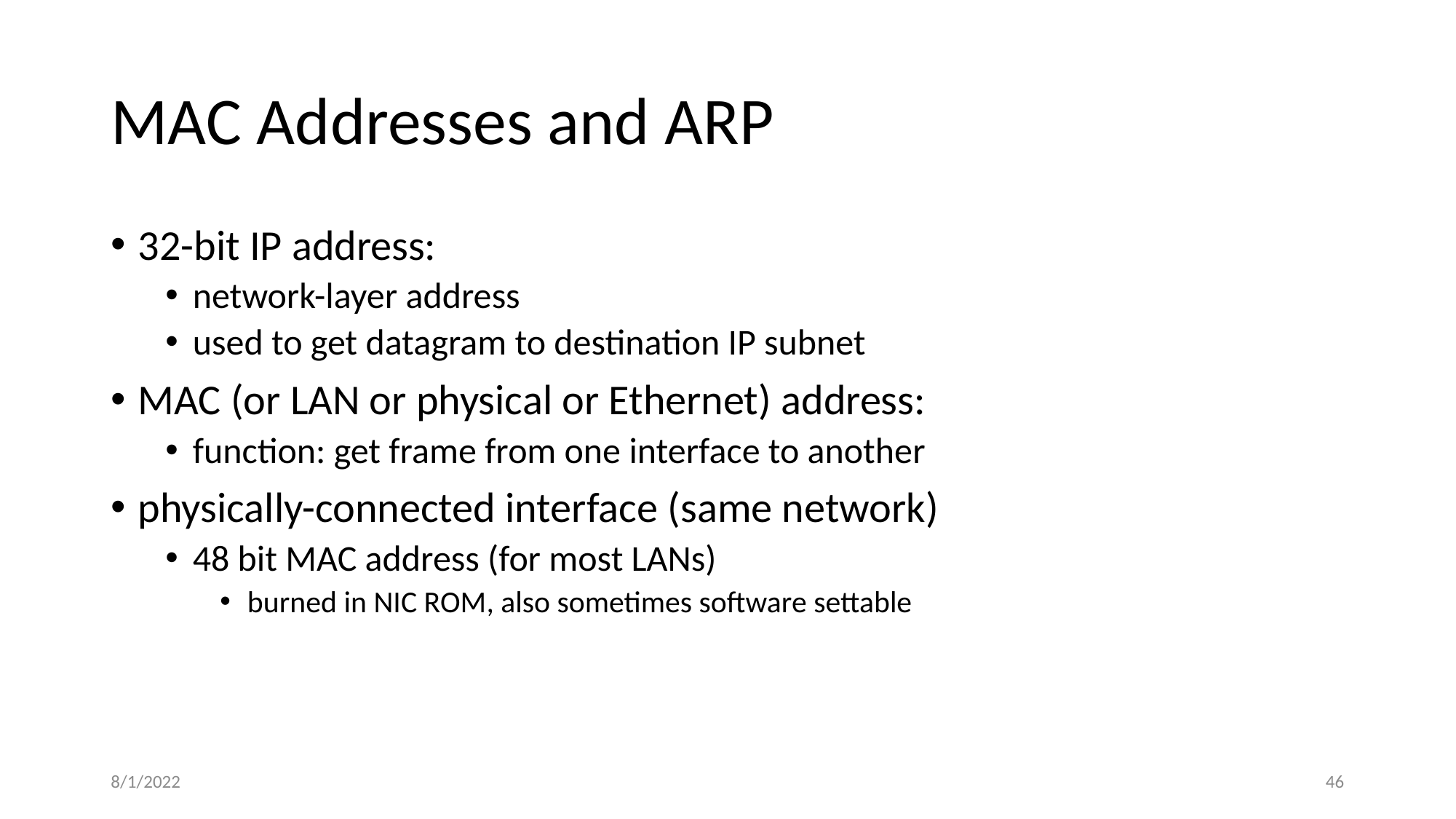

# MAC Addresses and ARP
32-bit IP address:
network-layer address
used to get datagram to destination IP subnet
MAC (or LAN or physical or Ethernet) address:
function: get frame from one interface to another
physically-connected interface (same network)
48 bit MAC address (for most LANs)
burned in NIC ROM, also sometimes software settable
8/1/2022
46